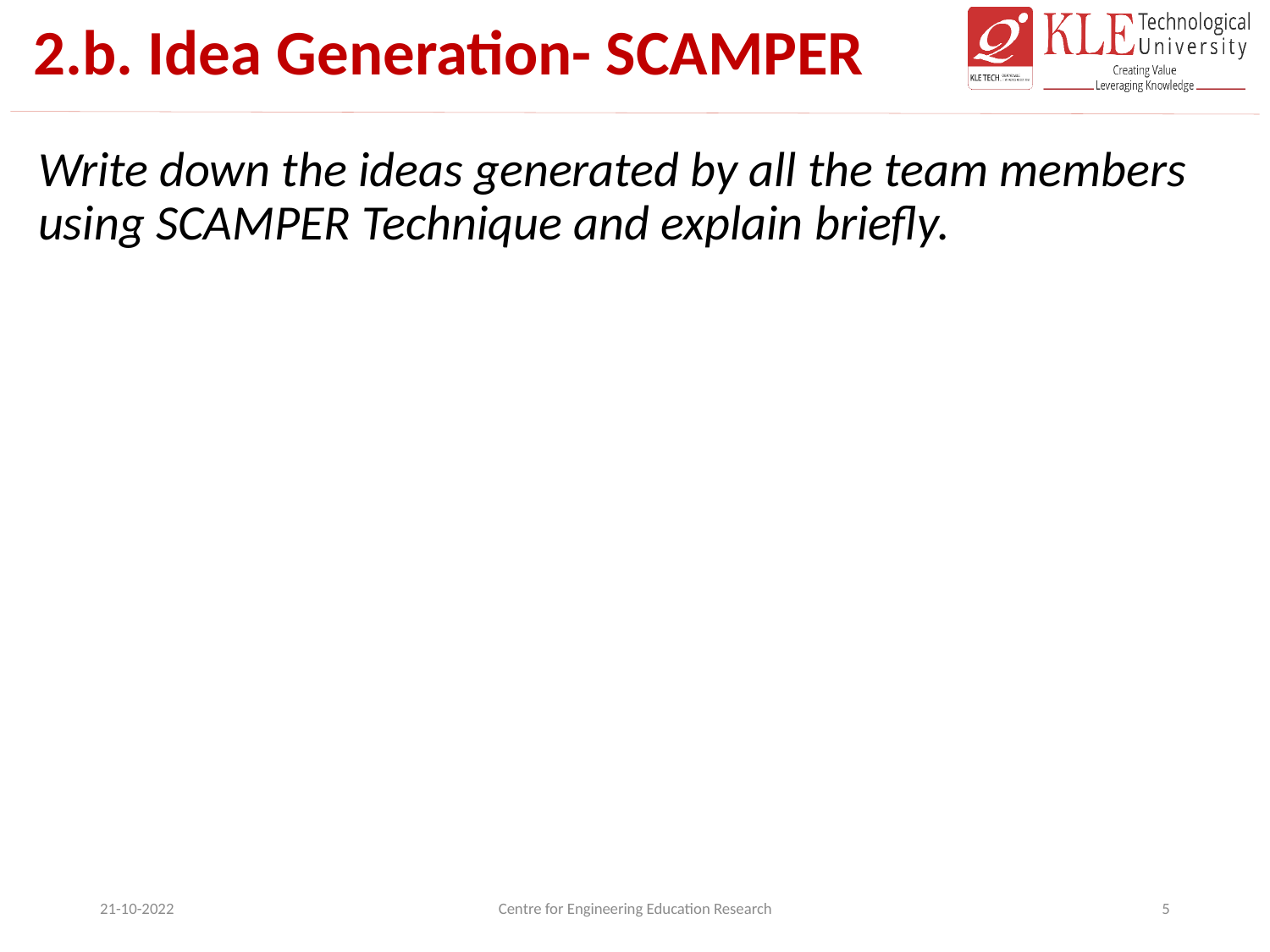

# 2.b. Idea Generation- SCAMPER
Write down the ideas generated by all the team members using SCAMPER Technique and explain briefly.
21-10-2022
Centre for Engineering Education Research
5